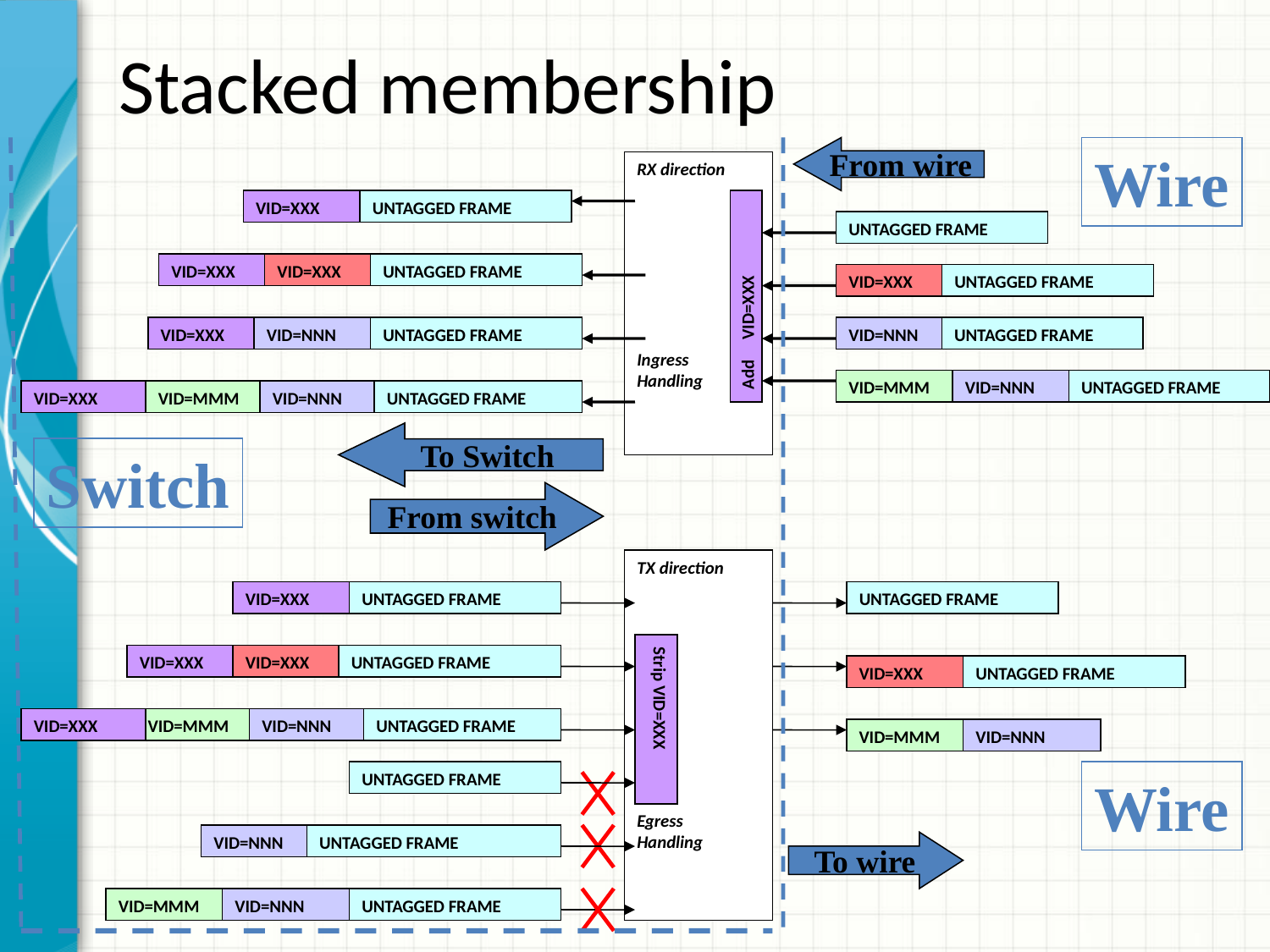

# Stacked membership

From wire
Wire
RX direction

Ingress
Handling
VID=XXX
UNTAGGED FRAME

UNTAGGED FRAME

VID=XXX
VID=XXX
UNTAGGED FRAME
VID=XXX
UNTAGGED FRAME

Add     VID=XXX

VID=XXX
VID=NNN
UNTAGGED FRAME
VID=NNN
UNTAGGED FRAME

VID=MMM
VID=NNN
UNTAGGED FRAME
VID=XXX
VID=MMM
VID=NNN
UNTAGGED FRAME

To Switch
Switch
From switch
TX direction

Egress
Handling
VID=XXX
UNTAGGED FRAME
UNTAGGED FRAME

VID=XXX
VID=XXX
UNTAGGED FRAME
VID=XXX
UNTAGGED FRAME

Strip VID=XXX
VID=XXX
VID=MMM
VID=NNN
UNTAGGED FRAME
VID=MMM
VID=NNN

UNTAGGED FRAME
Wire

VID=NNN
UNTAGGED FRAME

To wire

VID=MMM
VID=NNN
UNTAGGED FRAME